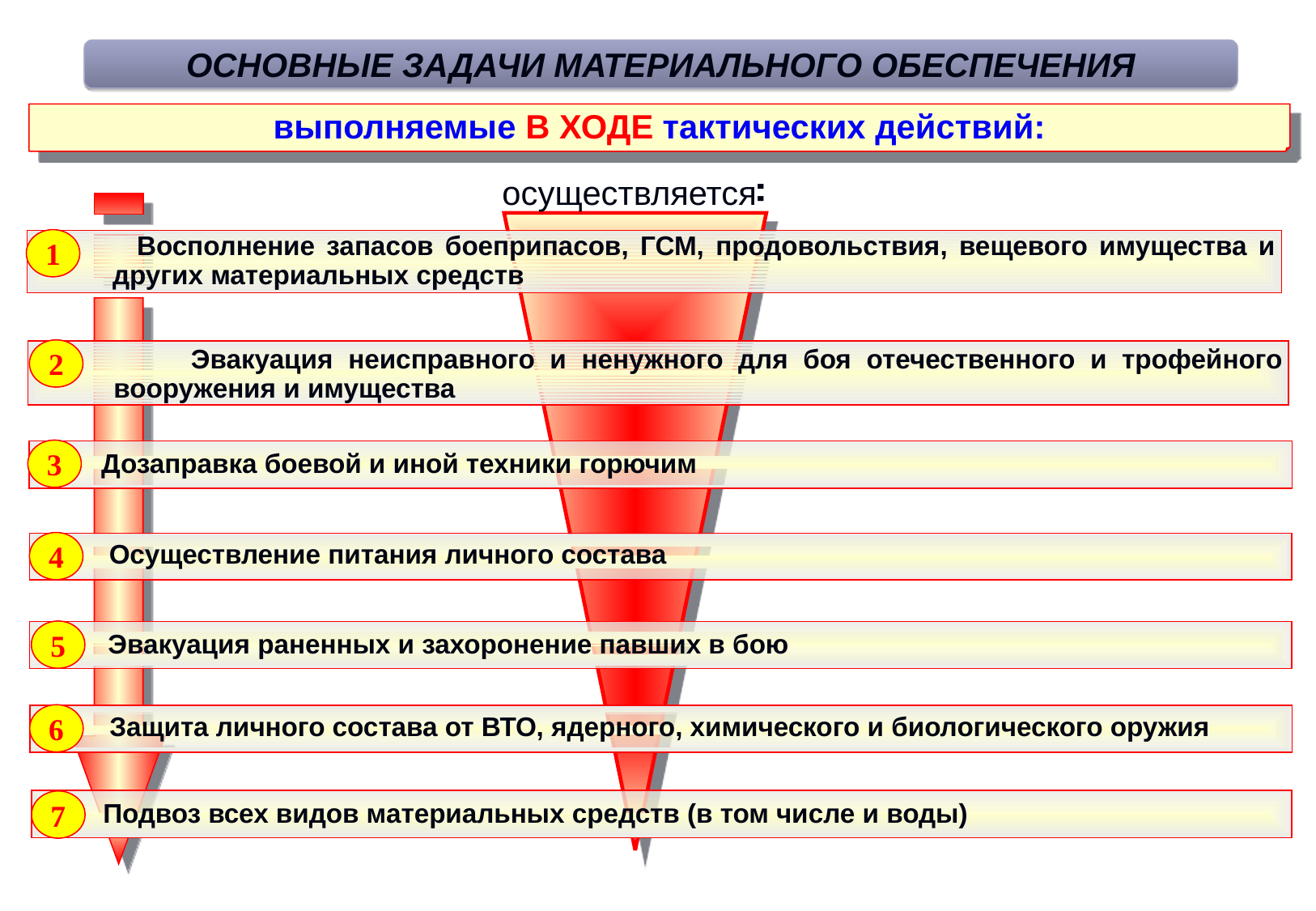

ОСНОВНЫЕ ЗАДАЧИ МАТЕРИАЛЬНОГО ОБЕСПЕЧЕНИЯ
выполняемые В ХОДЕ тактических действий:
осуществляется:

1
         Восполнение запасов боеприпасов, ГСМ, продовольствия, вещевого имущества и других материальных средств
2
           Эвакуация неисправного и ненужного для боя отечественного и трофейного вооружения и имущества
3
         Дозаправка боевой и иной техники горючим

4
  Осуществление питания личного состава
5
           Эвакуация раненных и захоронение павших в бою
6
  Защита личного состава от ВТО, ядерного, химического и биологического оружия
          Подвоз всех видов материальных средств (в том числе и воды)
7